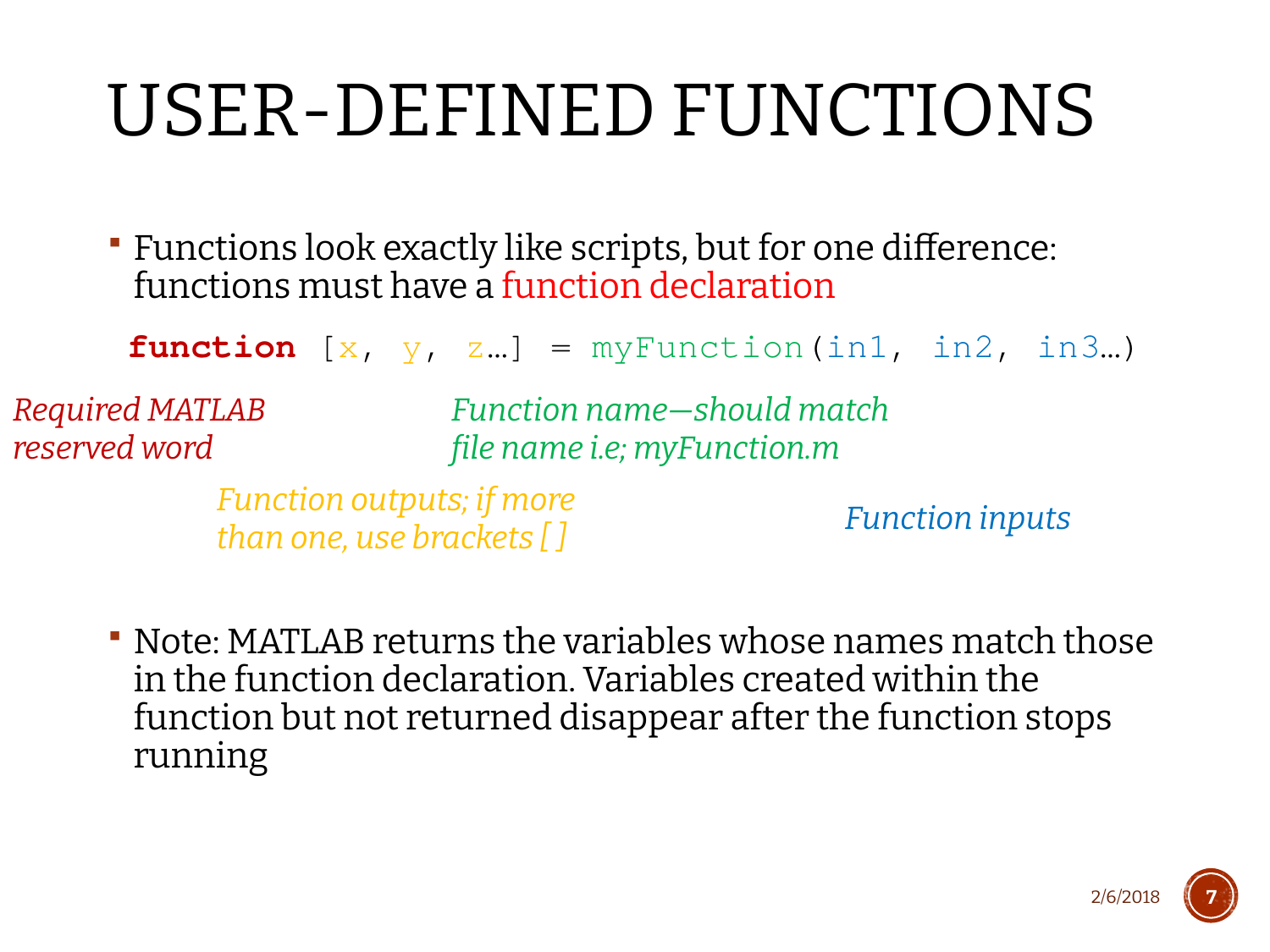

# User-defined functions
Functions look exactly like scripts, but for one difference: functions must have a function declaration
function [x, y, z…] = myFunction(in1, in2, in3…)

Note: MATLAB returns the variables whose names match those in the function declaration. Variables created within the function but not returned disappear after the function stops running

Function name—should match file name i.e; myFunction.m
Required MATLAB reserved word
Function outputs; if more than one, use brackets [ ]
Function inputs
2/6/2018
7